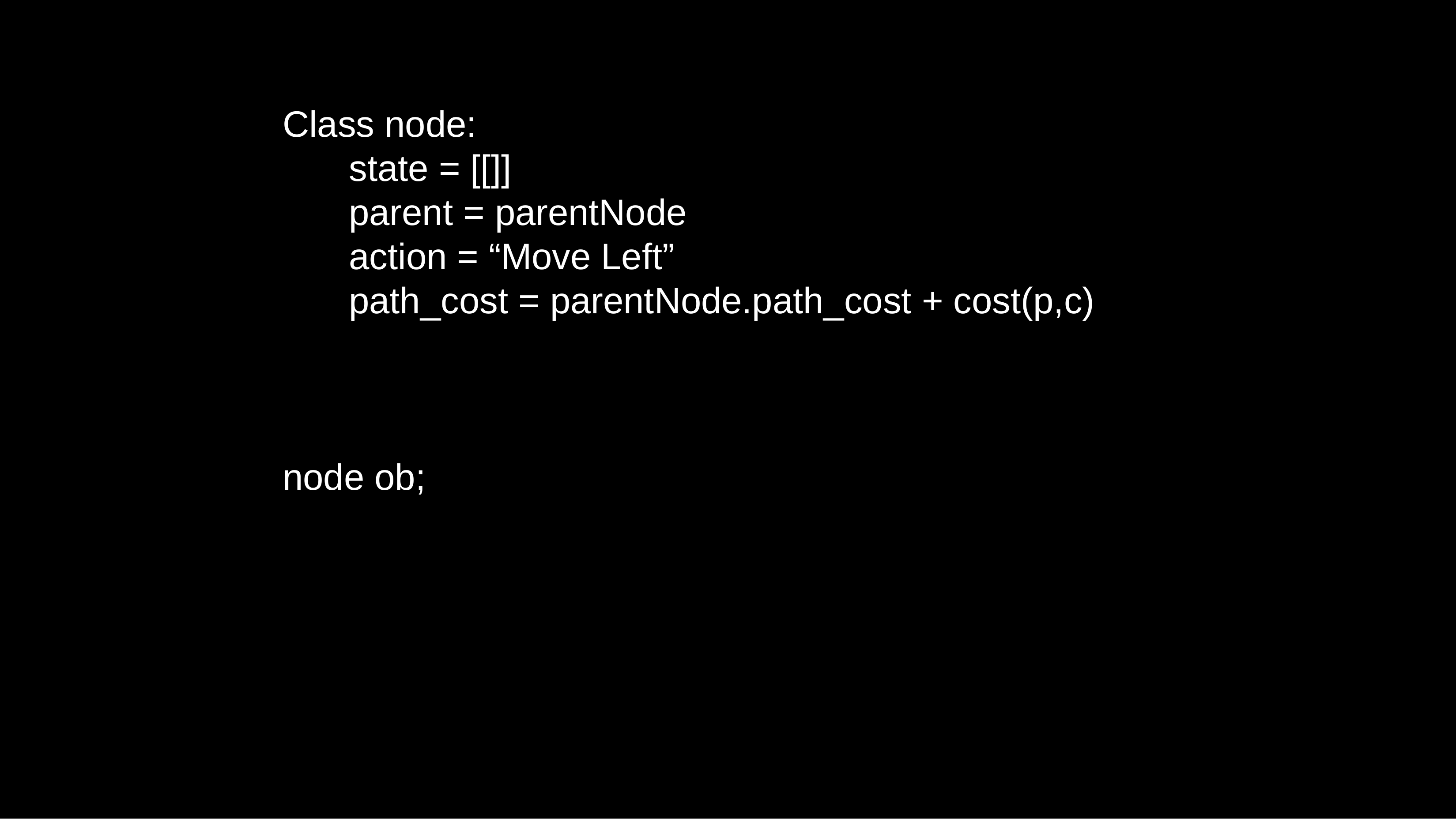

# Class node: state = [[]] parent = parentNode action = “Move Left” path_cost = parentNode.path_cost + cost(p,c) node ob;